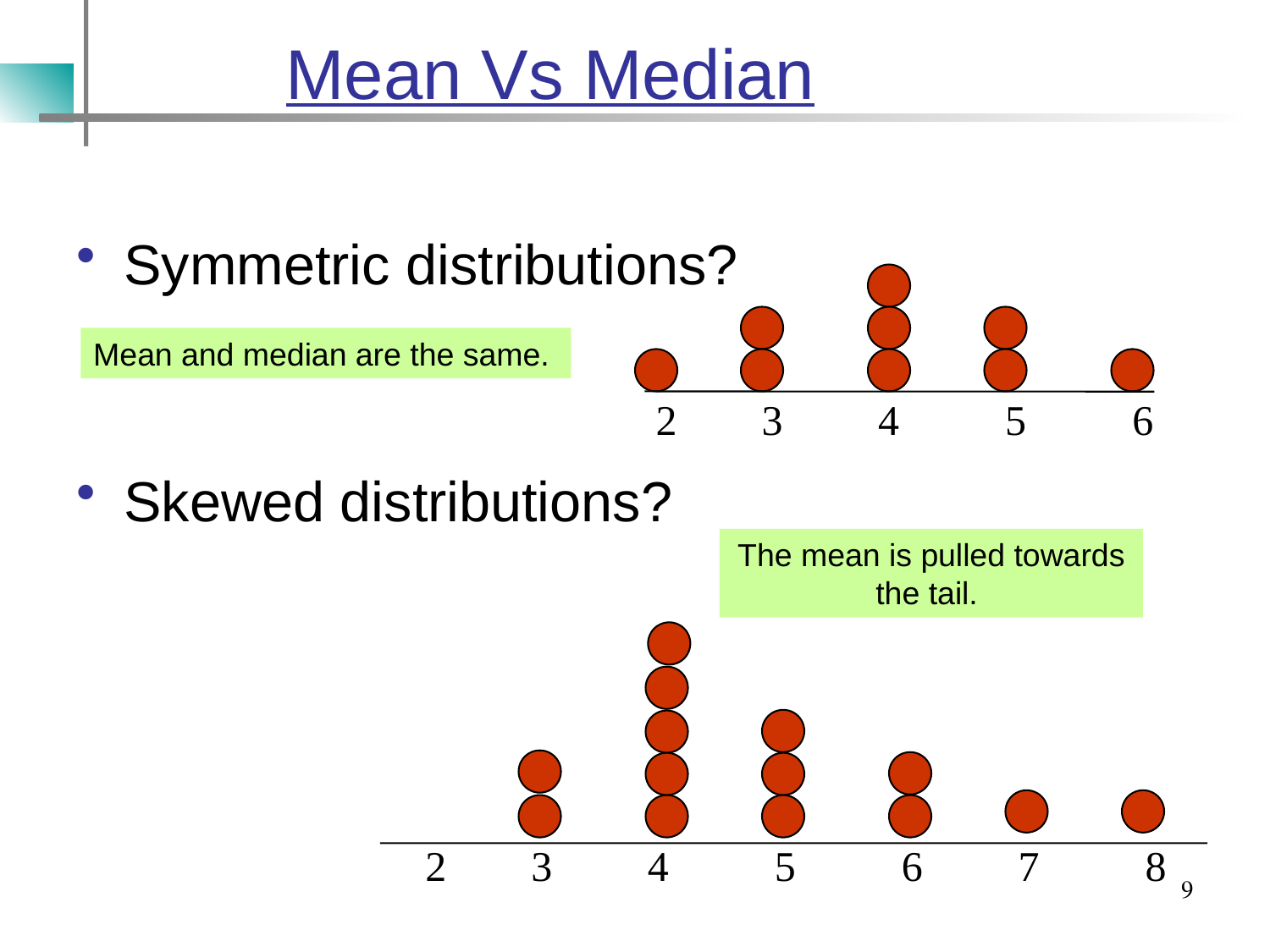

# Mean Vs Median

Symmetric distributions?

Skewed distributions?

2        3         4          5          6
Mean and median are the same.
The mean is pulled towards the tail.

2        3         4          5          6         7          8

9